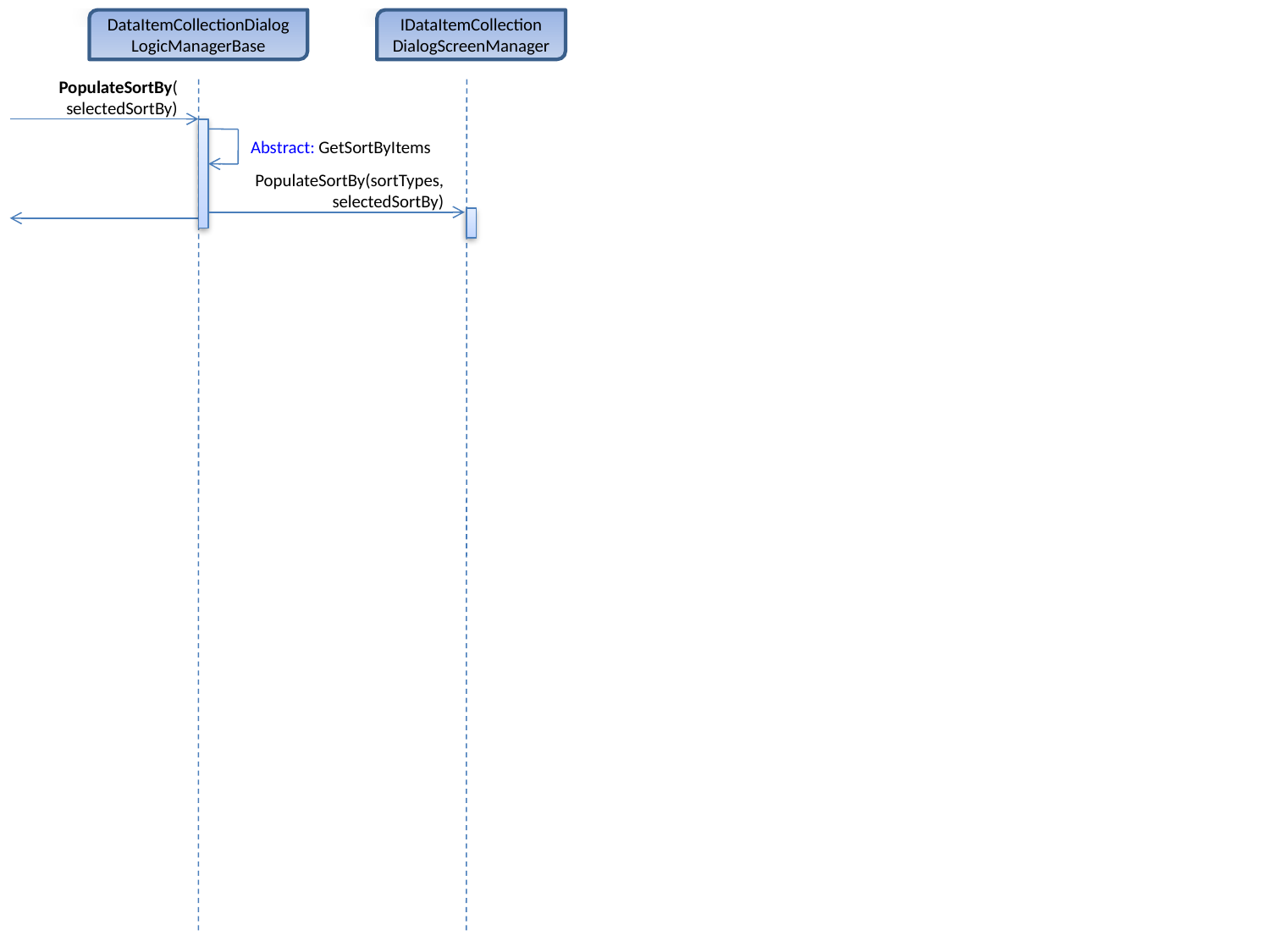

DataItemCollectionDialogLogicManagerBase

IDataItemCollection
DialogScreenManager

PopulateSortBy(
selectedSortBy)
Abstract: GetSortByItems
PopulateSortBy(sortTypes, selectedSortBy)